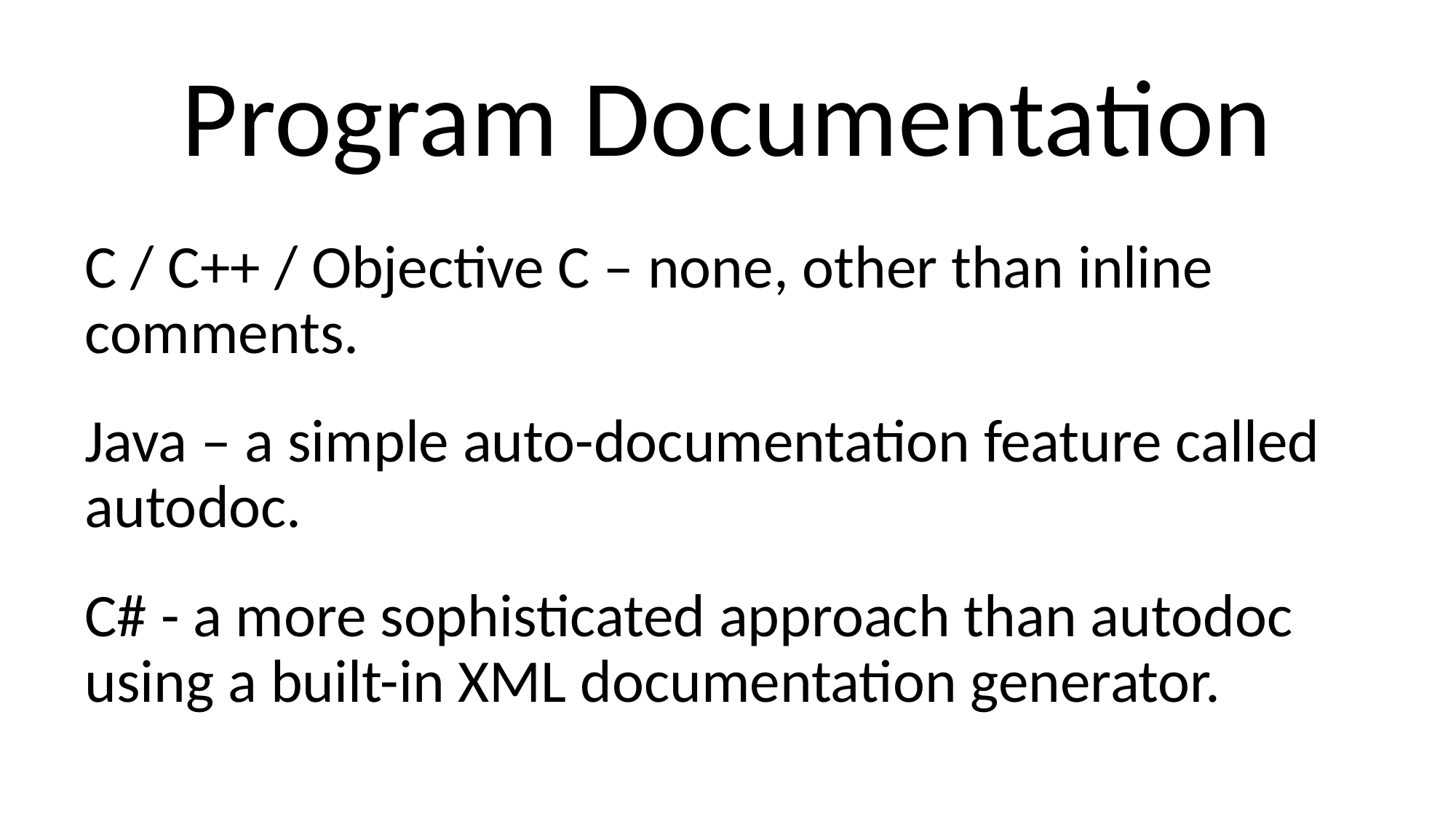

# Program Documentation
C / C++ / Objective C – none, other than inline comments.

Java – a simple auto-documentation feature called autodoc.

C# - a more sophisticated approach than autodoc using a built-in XML documentation generator.